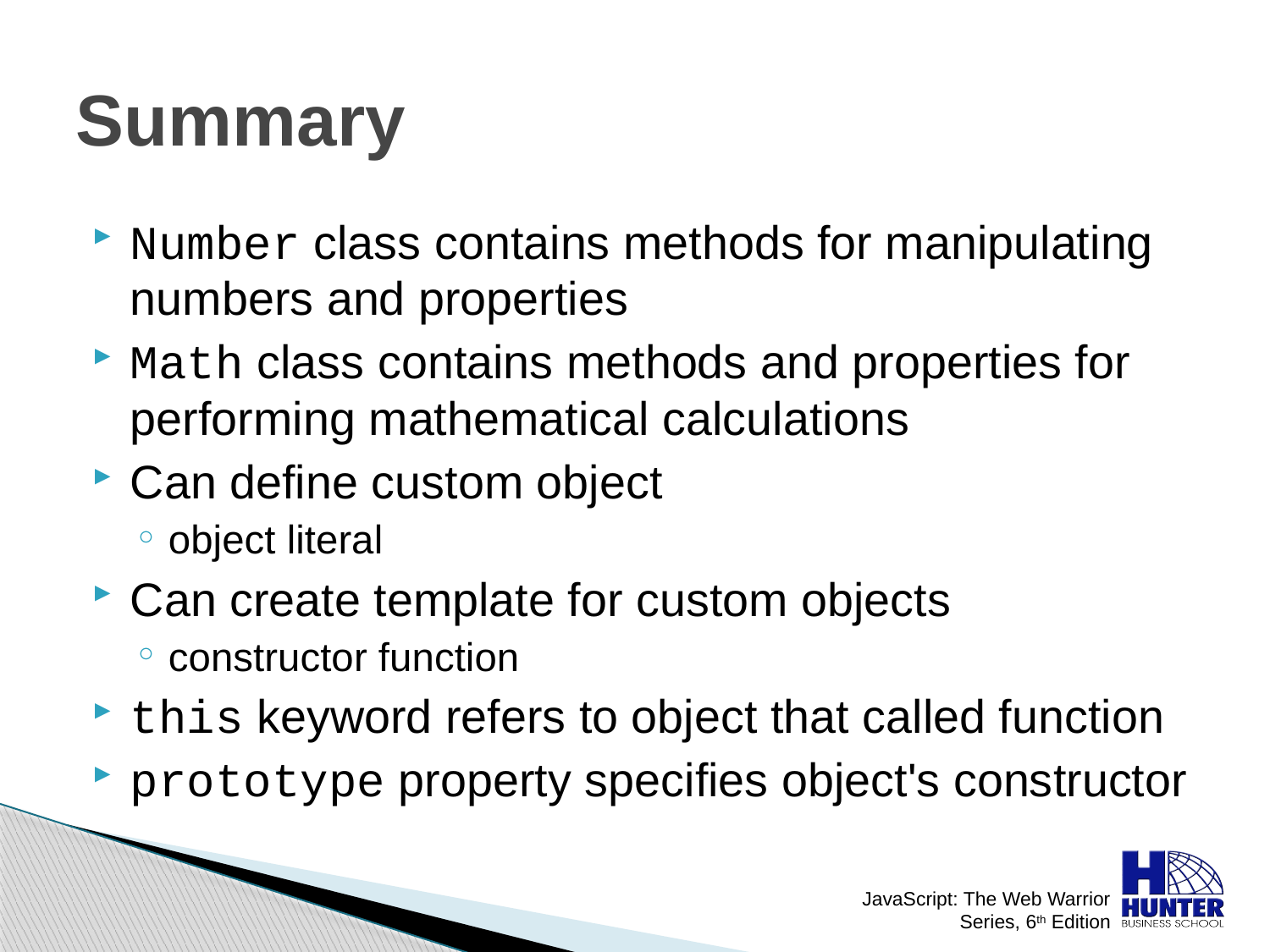

# Summary
Number class contains methods for manipulating numbers and properties
Math class contains methods and properties for performing mathematical calculations
Can define custom object
object literal
Can create template for custom objects
constructor function
this keyword refers to object that called function
prototype property specifies object's constructor